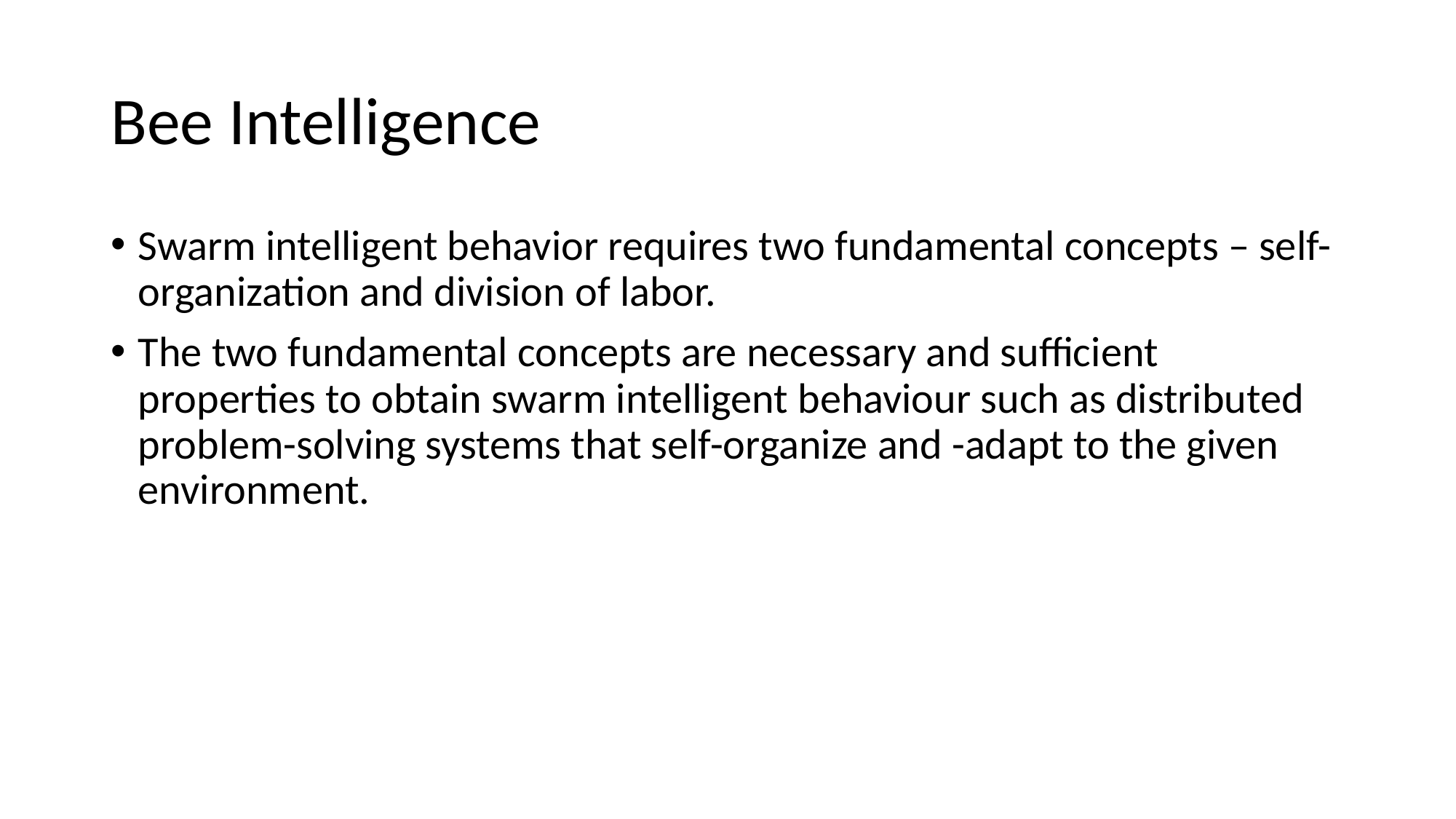

# Bee Intelligence
Swarm intelligent behavior requires two fundamental concepts – self-organization and division of labor.
The two fundamental concepts are necessary and sufficient properties to obtain swarm intelligent behaviour such as distributed problem-solving systems that self-organize and -adapt to the given environment.